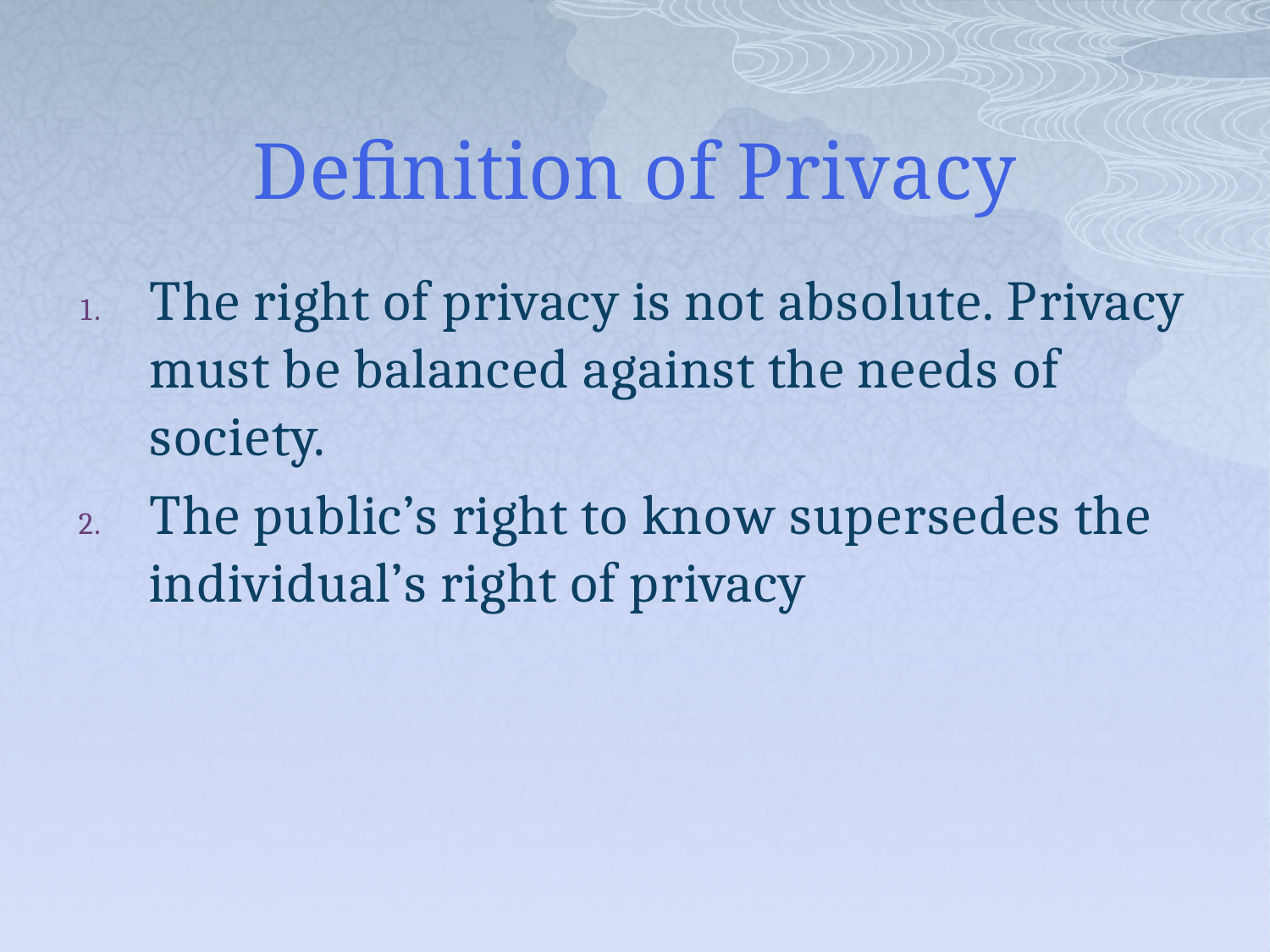

# Definition of Privacy
The right of privacy is not absolute. Privacy must be balanced against the needs of society.
The public’s right to know supersedes the individual’s right of privacy